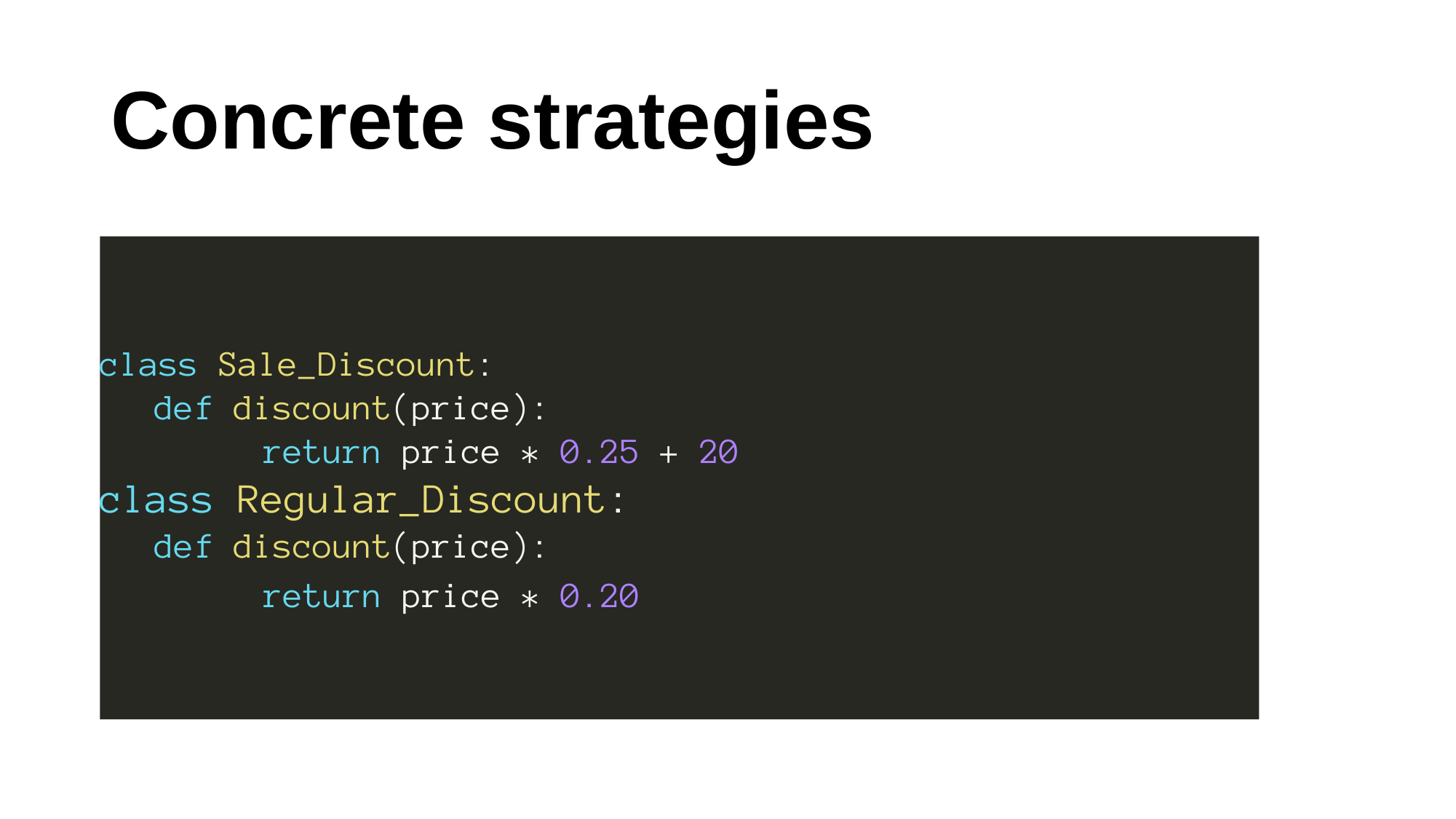

# Concrete strategies
class Sale_Discount:
def discount(price):
	return price * 0.25 + 20
class Regular_Discount:
def discount(price):
	return price * 0.20